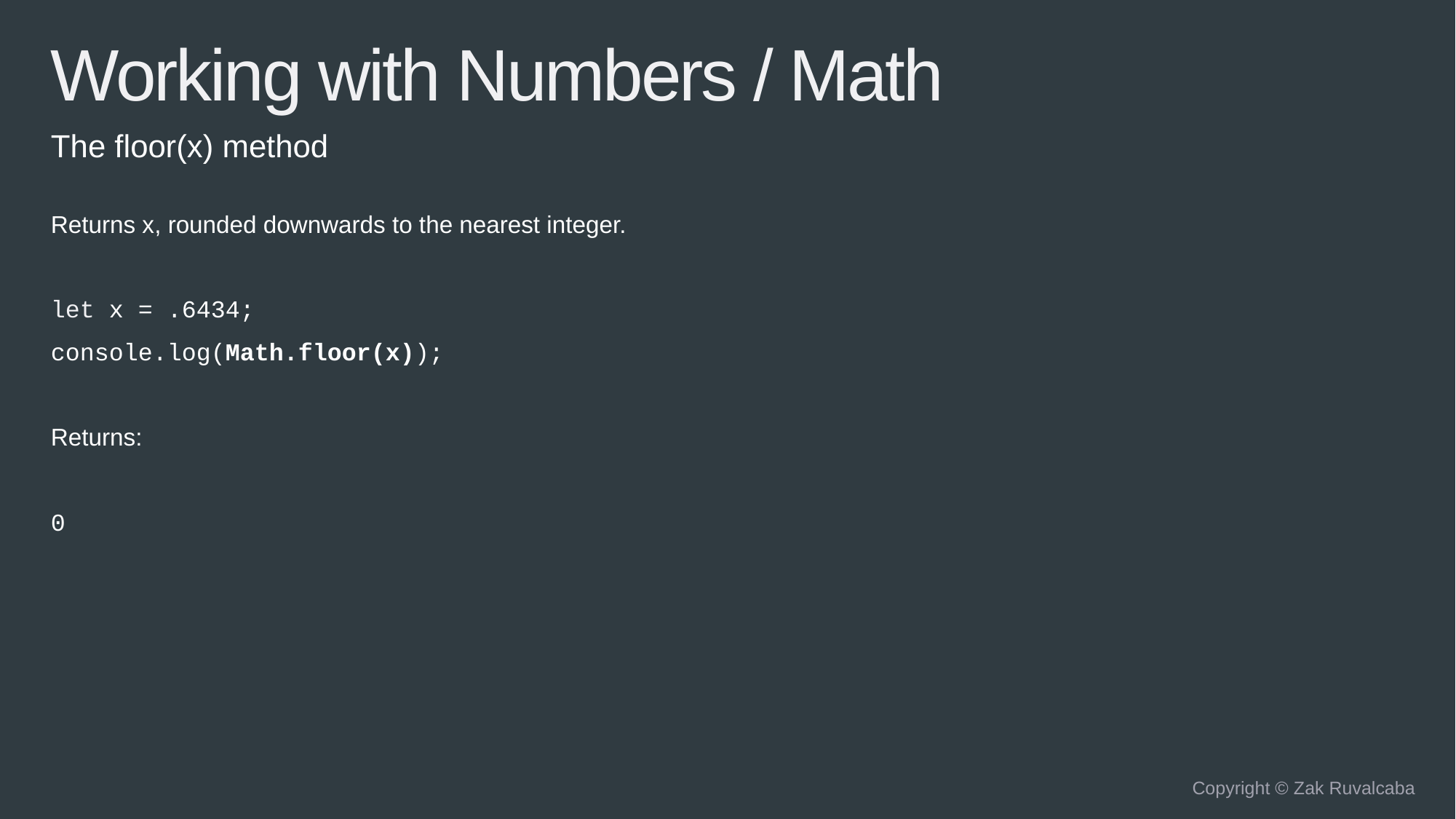

# Working with Numbers / Math
The floor(x) method
Returns x, rounded downwards to the nearest integer.

let x = .6434;
console.log(Math.floor(x));

Returns:

0